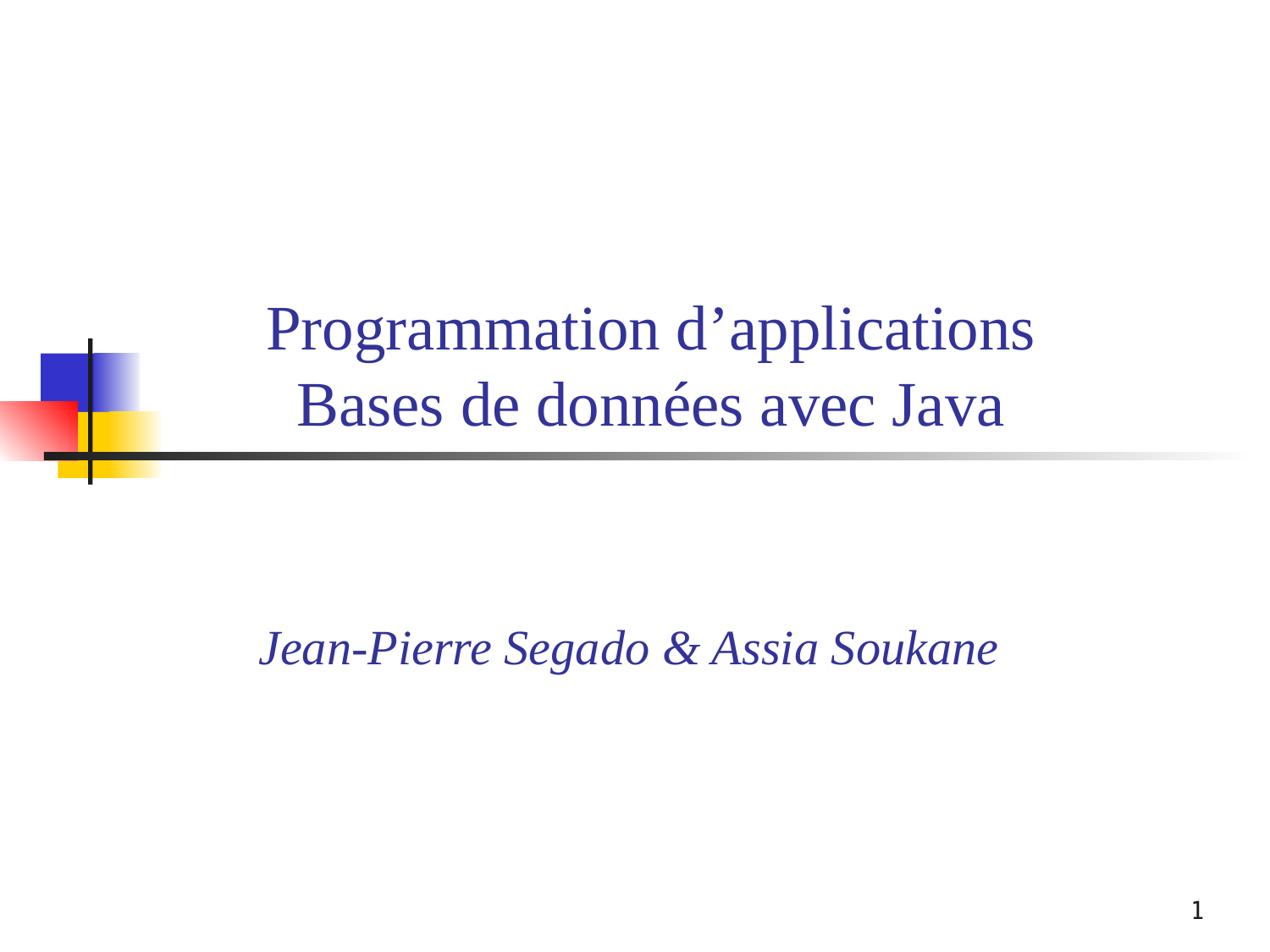

# Programmation d’applications Bases de données avec Java

Jean-Pierre Segado & Assia Soukane
1